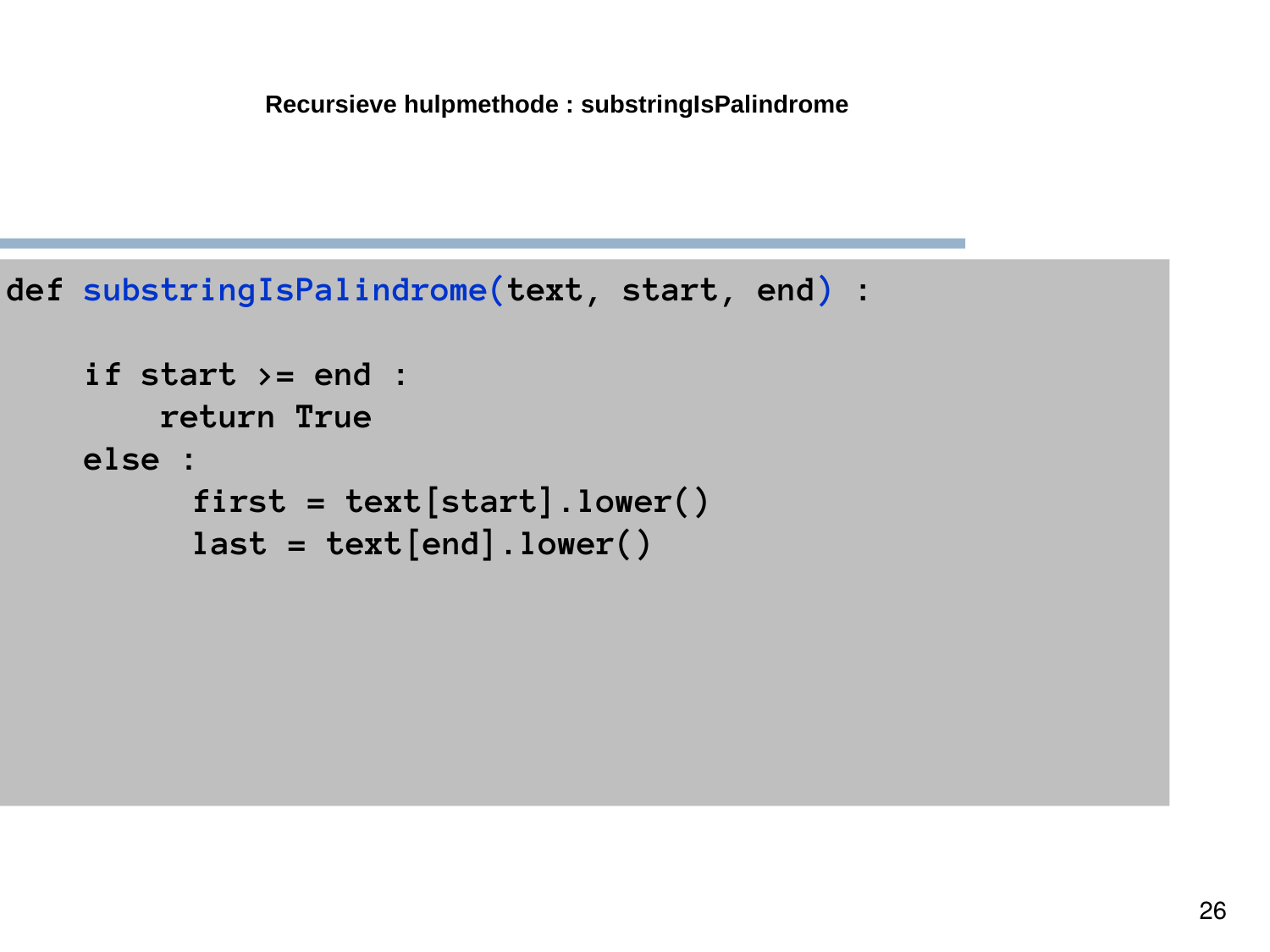

Recursieve hulpmethode : substringIsPalindrome
def substringIsPalindrome(text, start, end) :

    if start >= end :
        return True
    else :
	   first = text[start].lower()
	   last = text[end].lower()

26